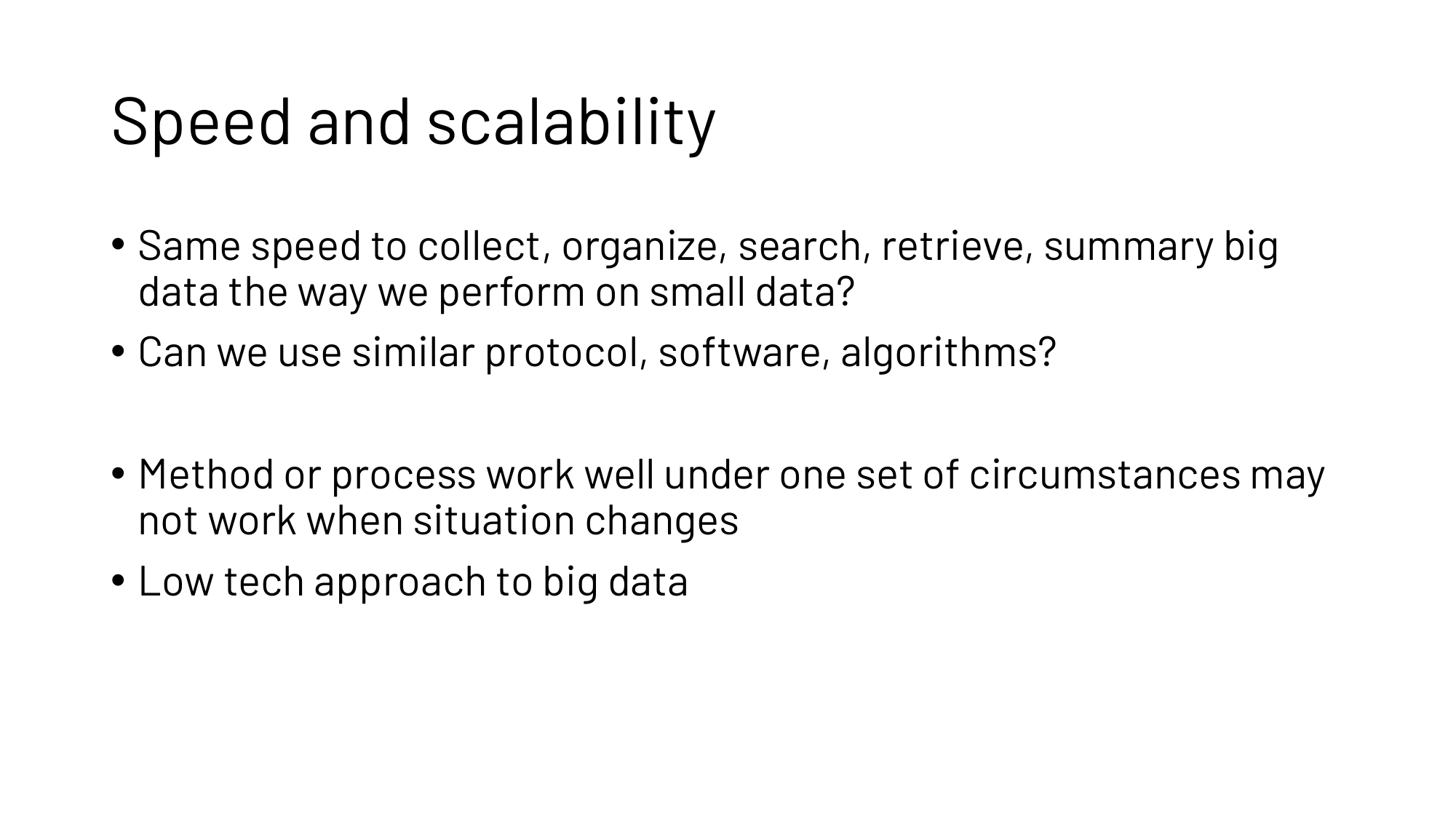

# Speed and scalability
Same speed to collect, organize, search, retrieve, summary big data the way we perform on small data?
Can we use similar protocol, software, algorithms?

Method or process work well under one set of circumstances may not work when situation changes
Low tech approach to big data